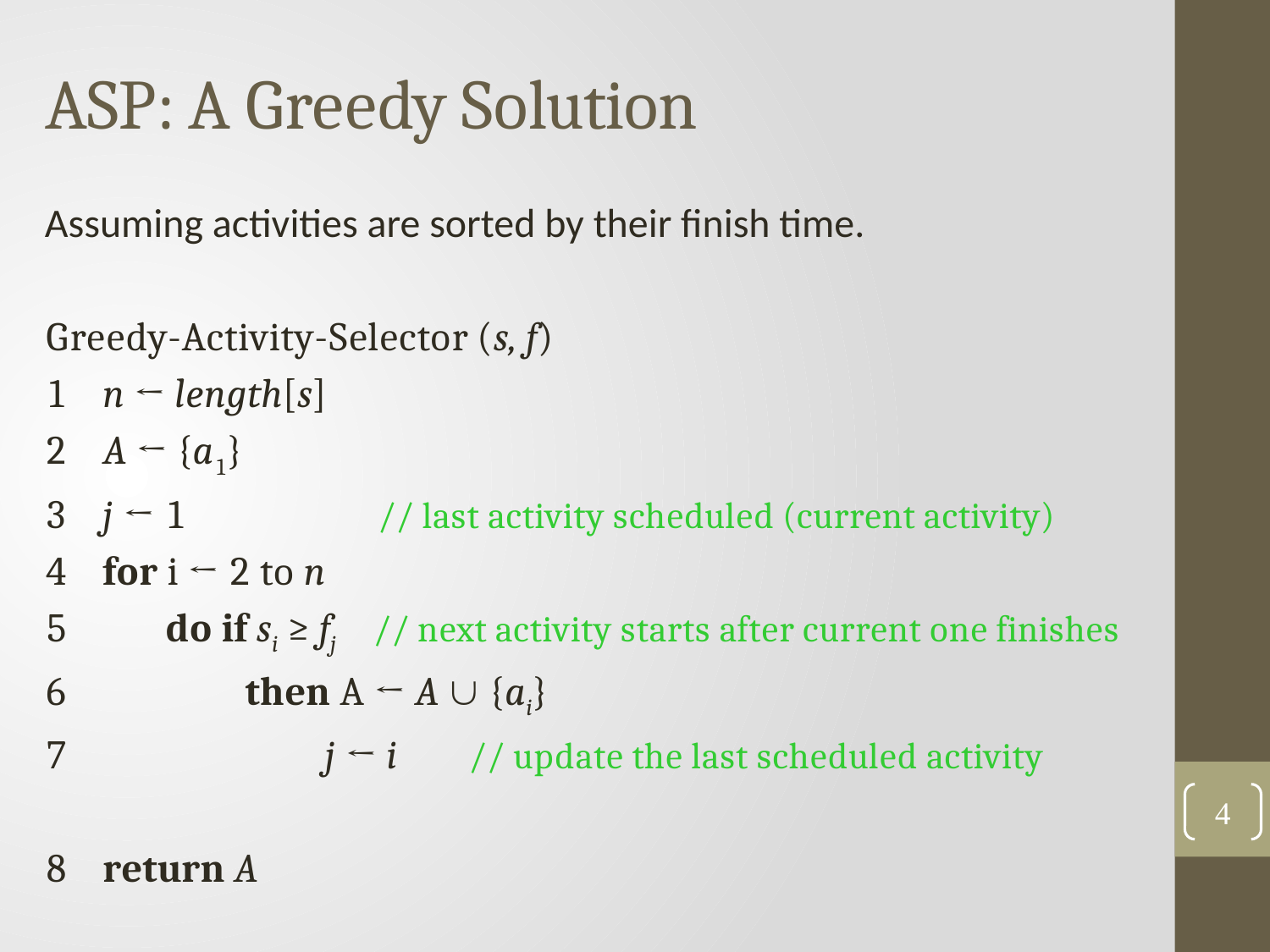

# ASP: A Greedy Solution
Assuming activities are sorted by their finish time.

Greedy-Activity-Selector (s, f)
1    n ← length[s]
2    A ← {a1}
3    j ← 1                     // last activity scheduled (current activity)
4    for i ← 2 to n
5           do if si ≥ fj    // next activity starts after current one finishes
6                    then A ← A ∪ {ai}
7                             j ← i        // update the last scheduled activity

8    return A

4